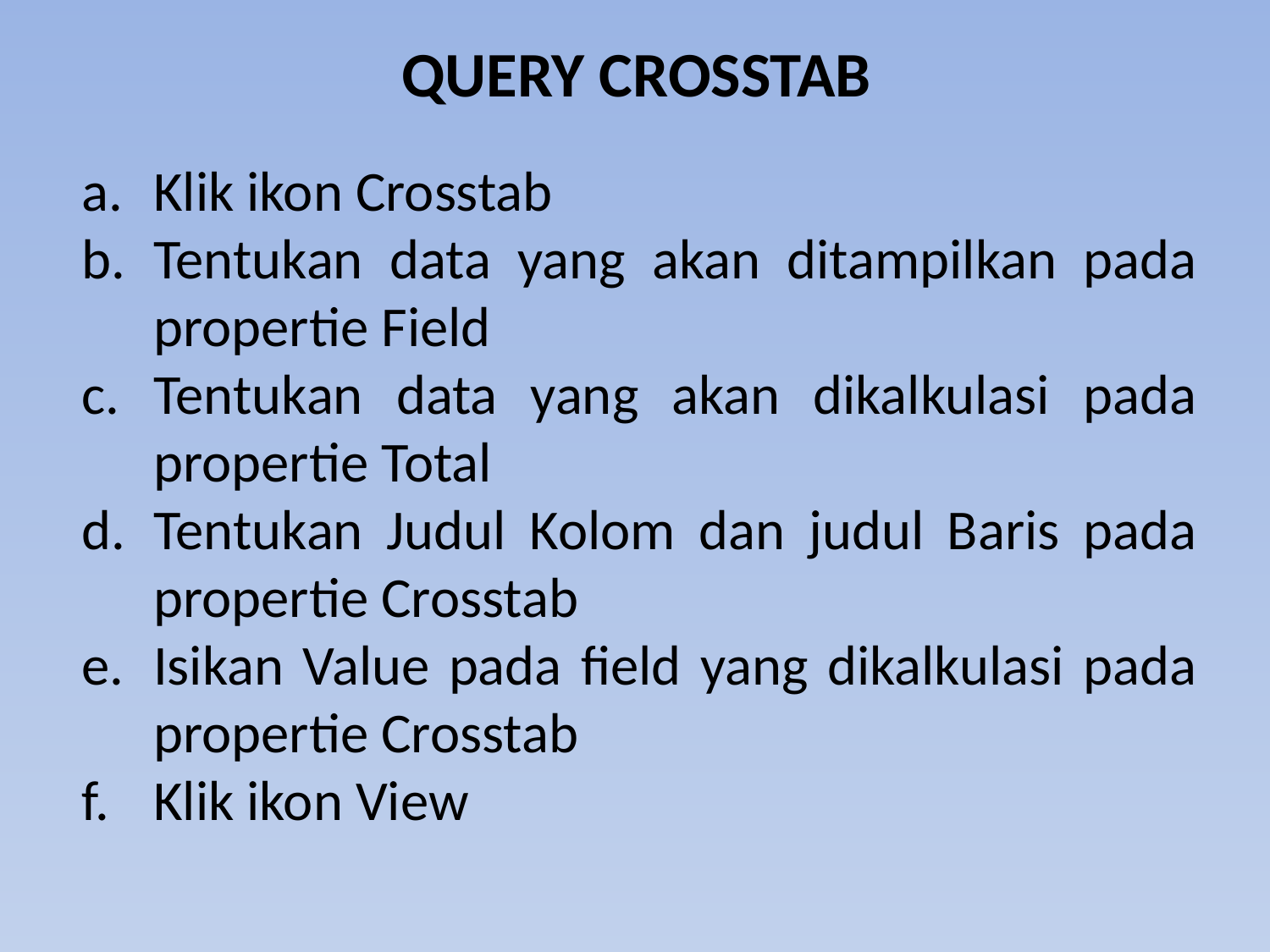

# QUERY CROSSTAB
Klik ikon Crosstab
Tentukan data yang akan ditampilkan pada propertie Field
Tentukan data yang akan dikalkulasi pada propertie Total
Tentukan Judul Kolom dan judul Baris pada propertie Crosstab
Isikan Value pada field yang dikalkulasi pada propertie Crosstab
Klik ikon View